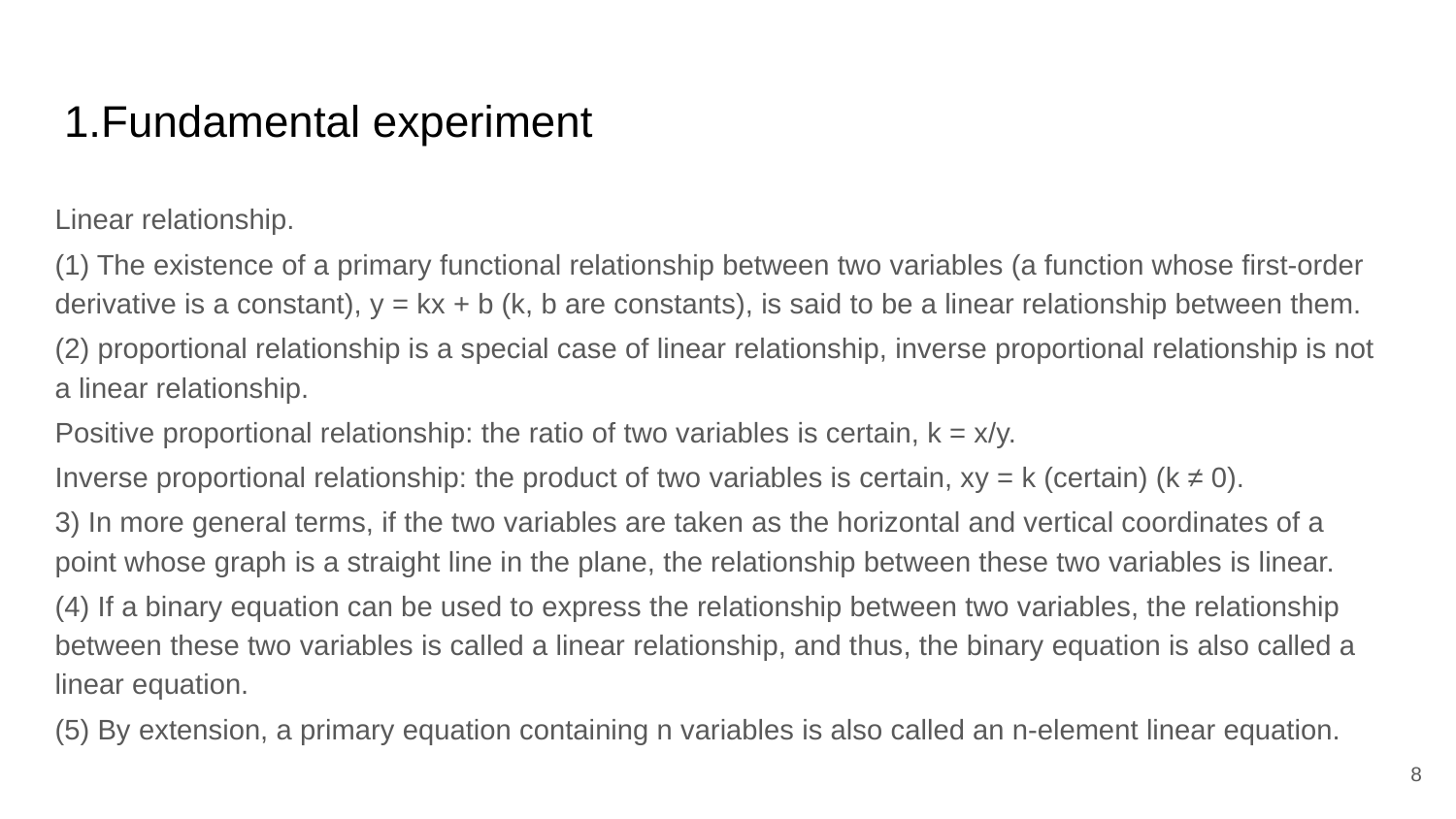

# 1.Fundamental experiment
Linear relationship.
(1) The existence of a primary functional relationship between two variables (a function whose first-order derivative is a constant), y = kx + b (k, b are constants), is said to be a linear relationship between them.
(2) proportional relationship is a special case of linear relationship, inverse proportional relationship is not a linear relationship.
Positive proportional relationship: the ratio of two variables is certain, k = x/y.
Inverse proportional relationship: the product of two variables is certain, xy = k (certain) (k ≠ 0).
3) In more general terms, if the two variables are taken as the horizontal and vertical coordinates of a point whose graph is a straight line in the plane, the relationship between these two variables is linear.
(4) If a binary equation can be used to express the relationship between two variables, the relationship between these two variables is called a linear relationship, and thus, the binary equation is also called a linear equation.
(5) By extension, a primary equation containing n variables is also called an n-element linear equation.

8